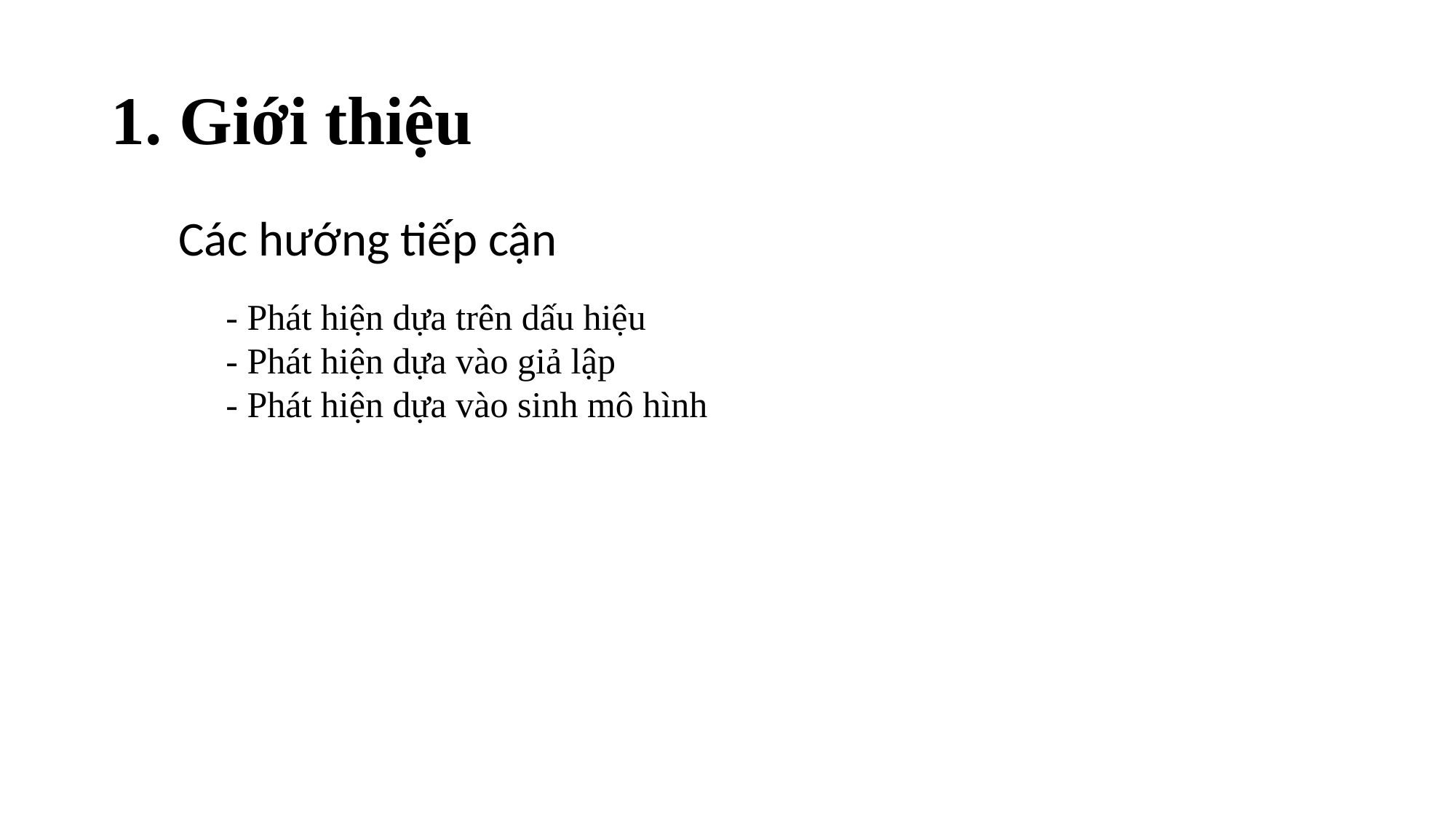

# 1. Giới thiệu
Các hướng tiếp cận
- Phát hiện dựa trên dấu hiệu
- Phát hiện dựa vào giả lập
- Phát hiện dựa vào sinh mô hình